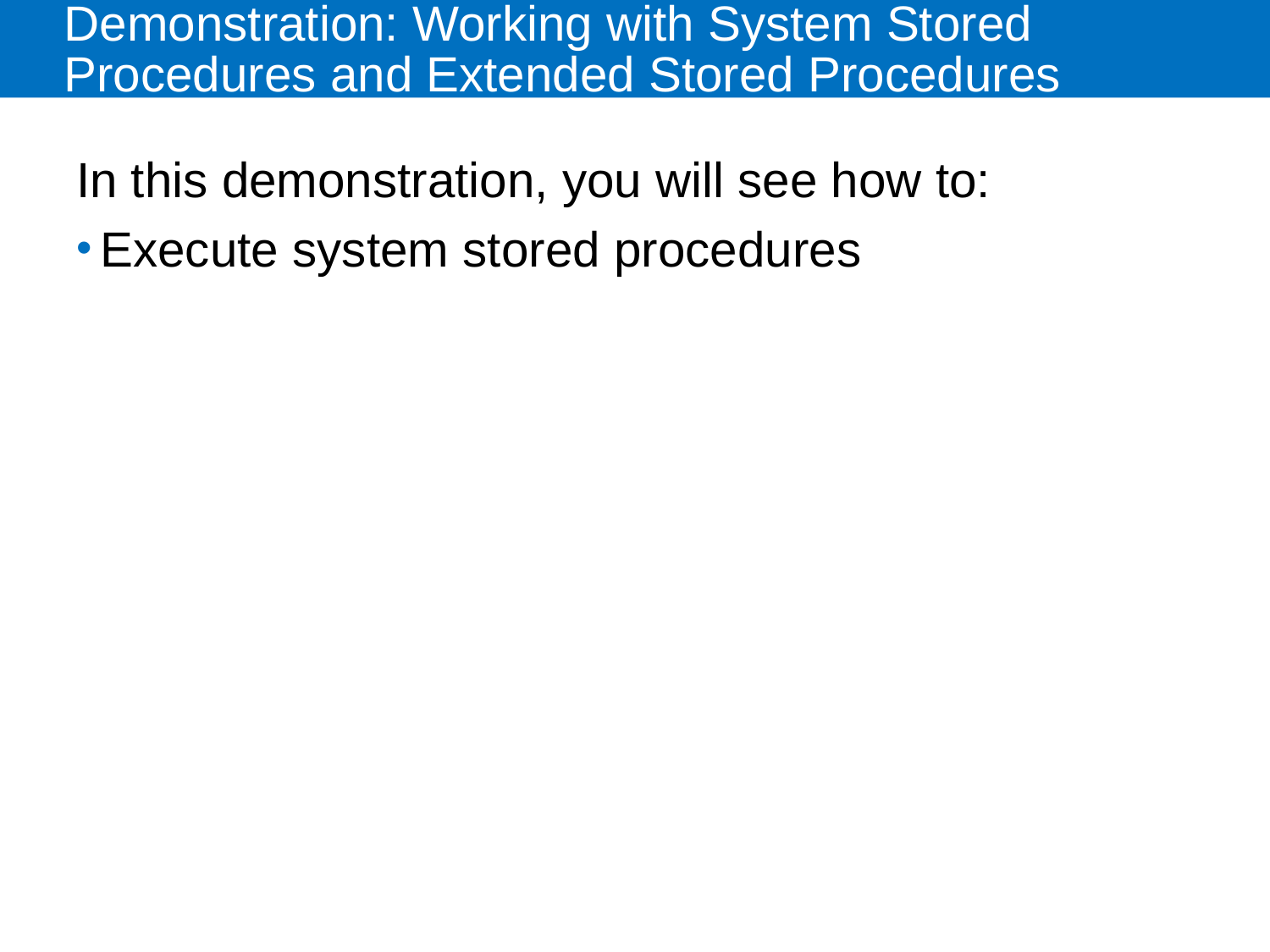

# Demonstration: Working with System Stored Procedures and Extended Stored Procedures
In this demonstration, you will see how to:
Execute system stored procedures